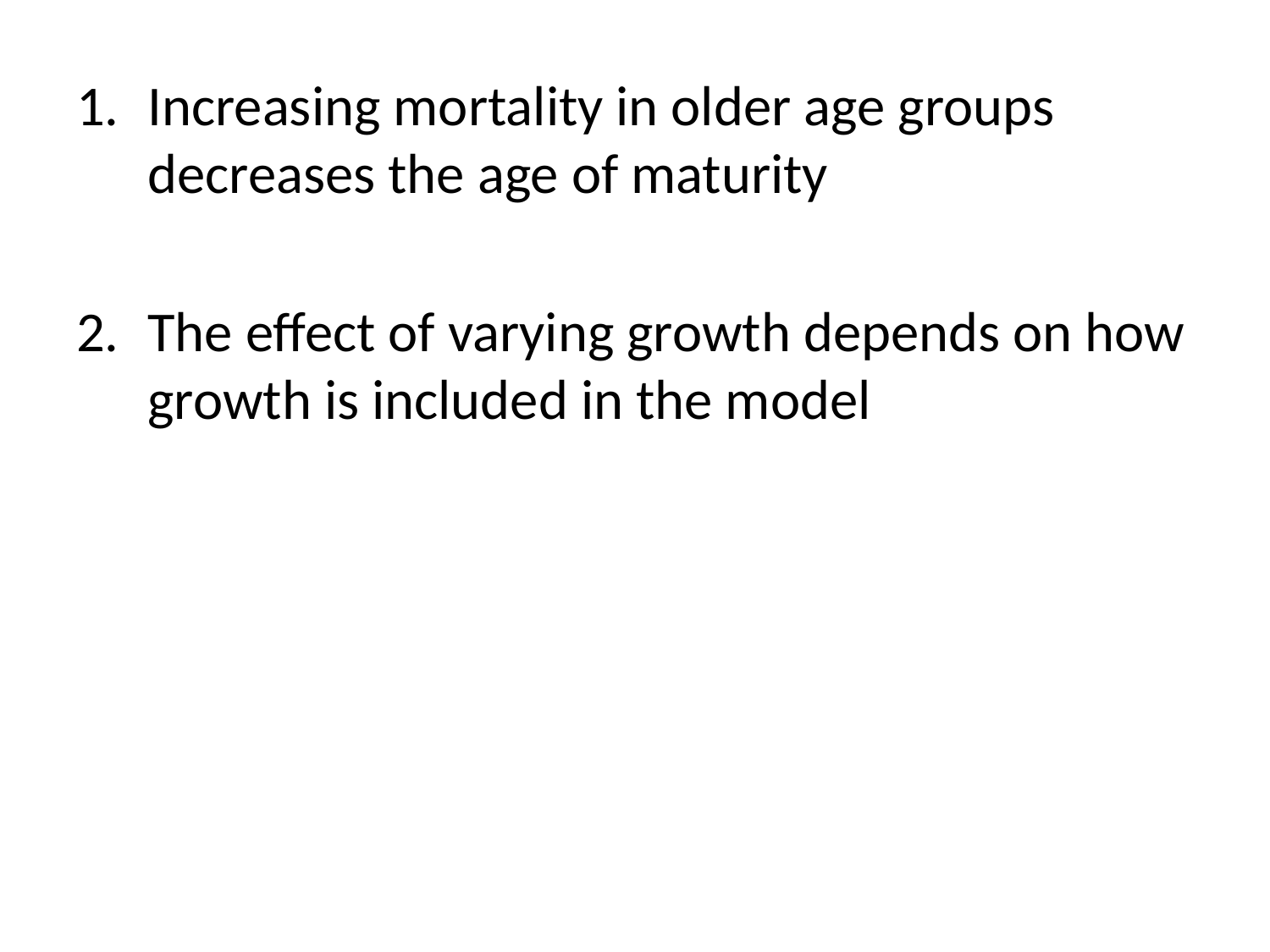

Increasing mortality in older age groups decreases the age of maturity

The effect of varying growth depends on how growth is included in the model